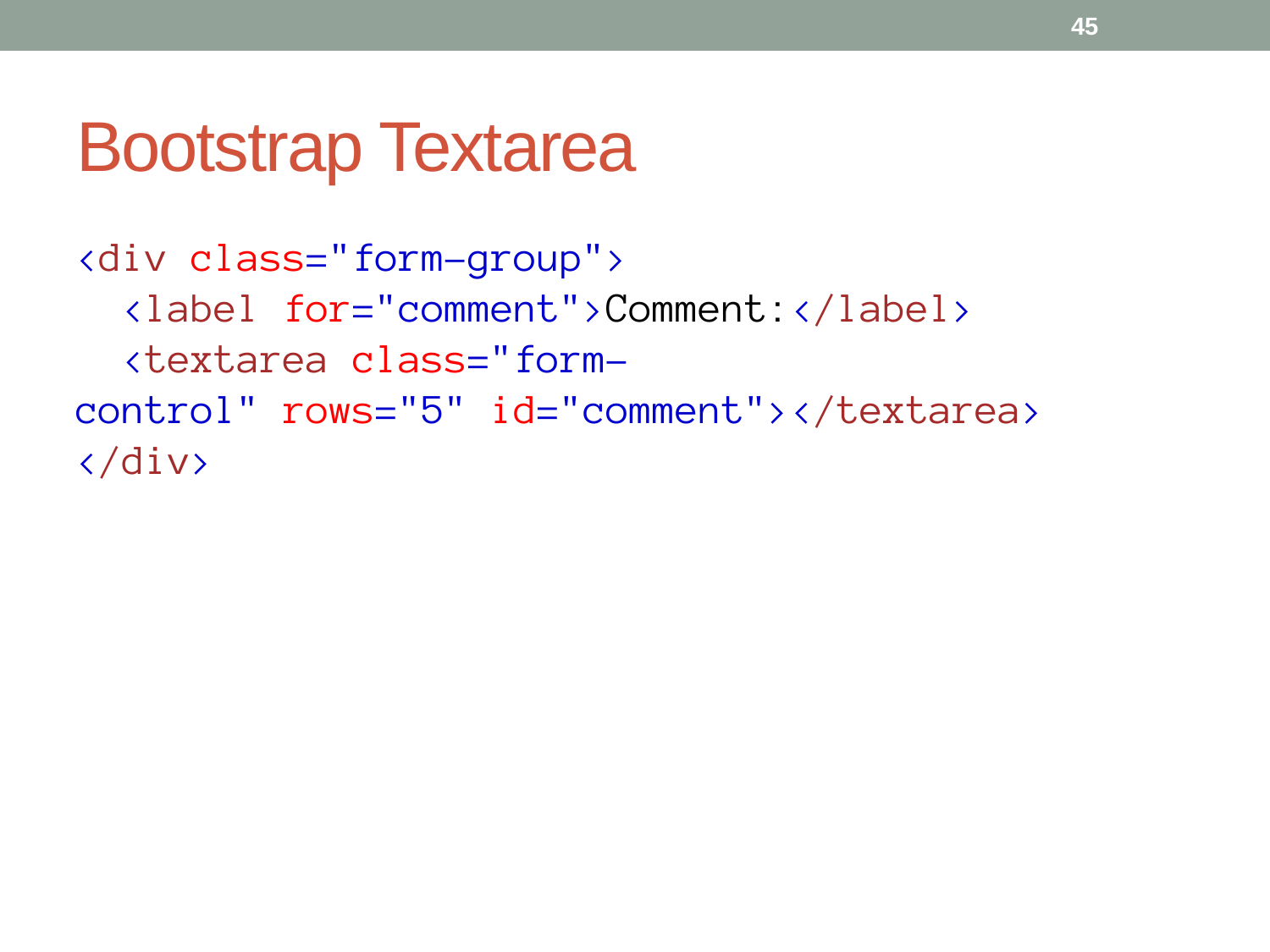

45
# Bootstrap Textarea
<div class="form-group">
  <label for="comment">Comment:</label>
  <textarea class="form-control" rows="5" id="comment"></textarea>
</div>